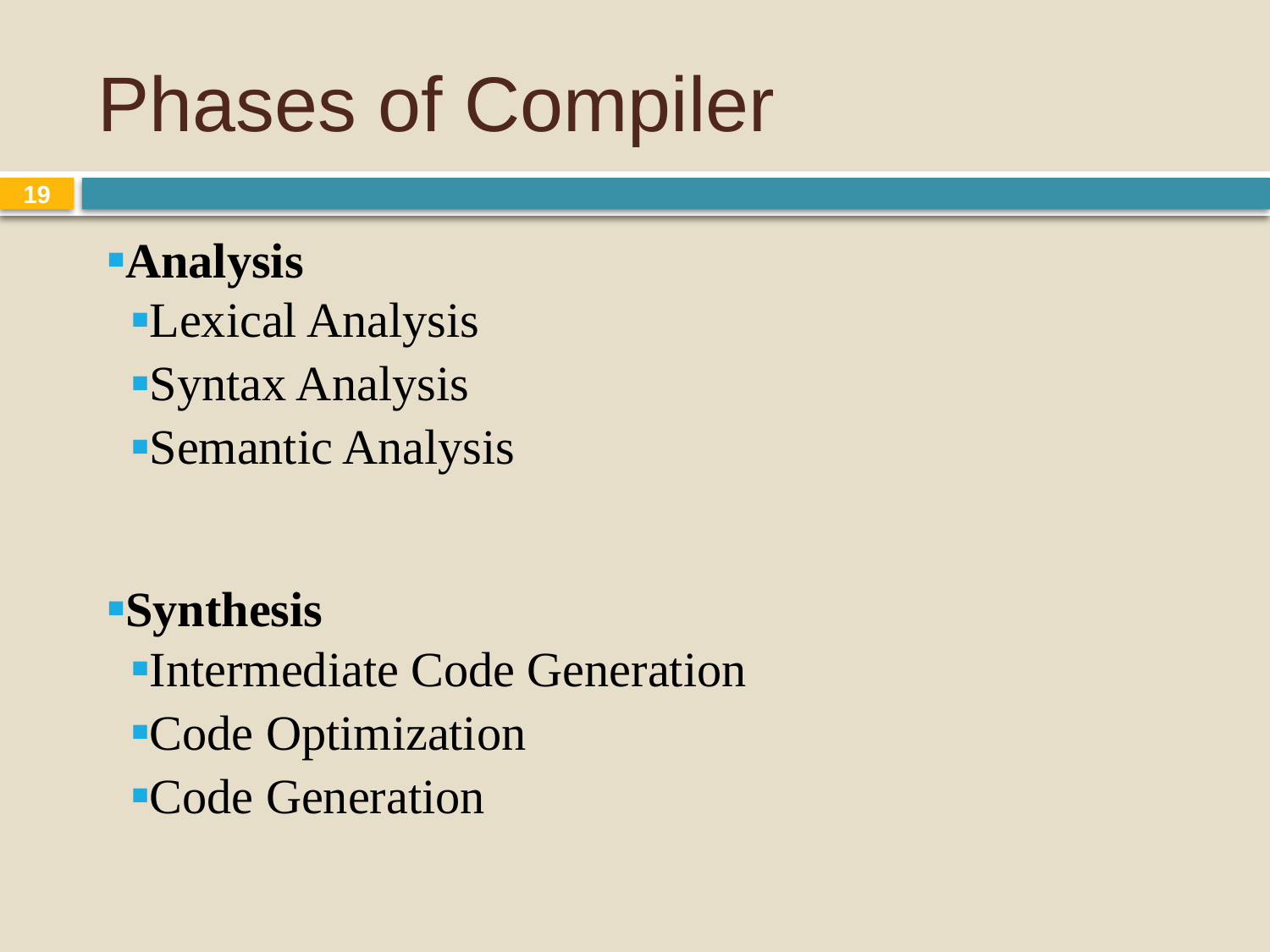

# Phases of Compiler
19
Analysis
Lexical Analysis
Syntax Analysis
Semantic Analysis

Synthesis
Intermediate Code Generation
Code Optimization
Code Generation